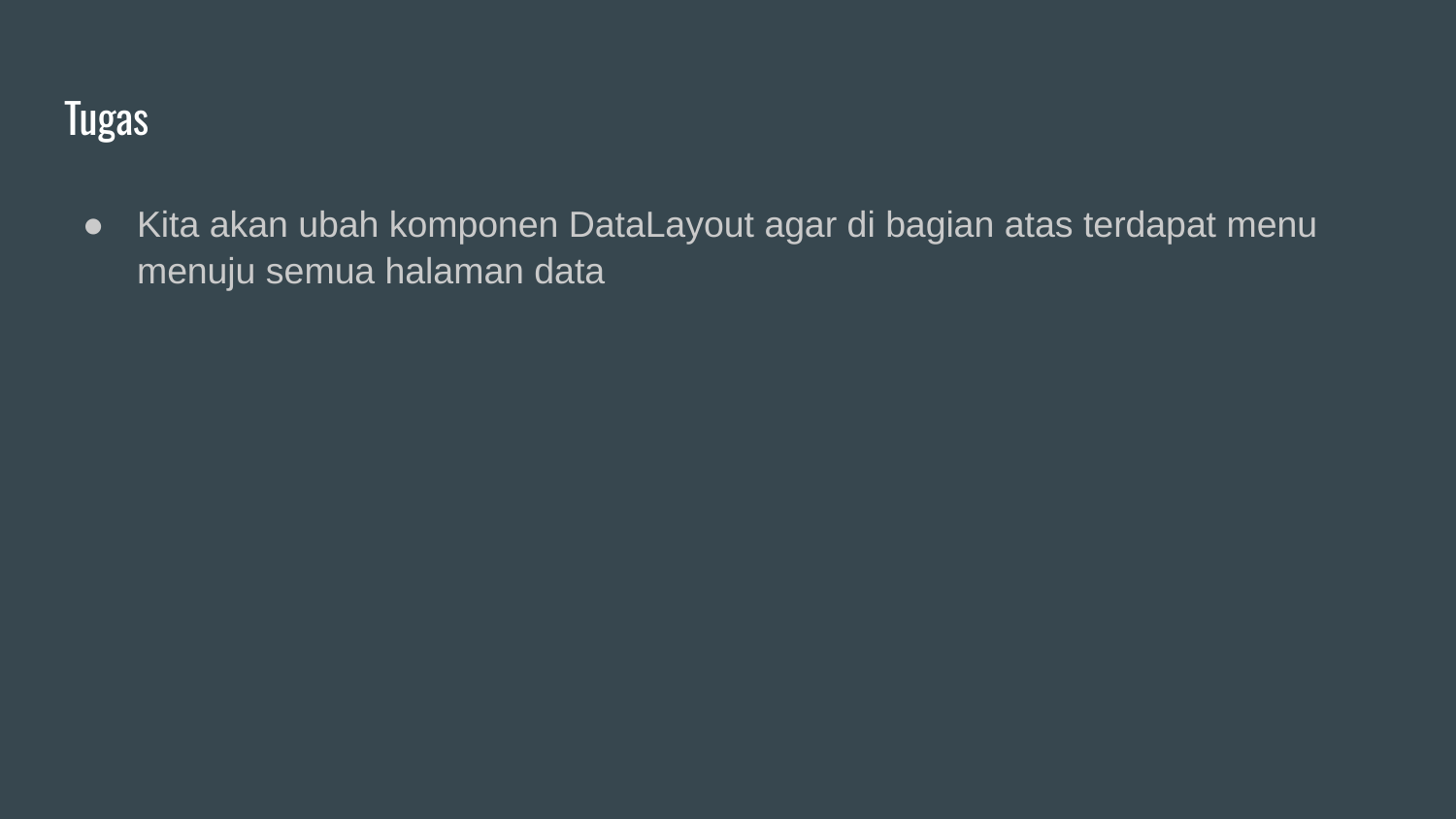

# Tugas
Kita akan ubah komponen DataLayout agar di bagian atas terdapat menu menuju semua halaman data